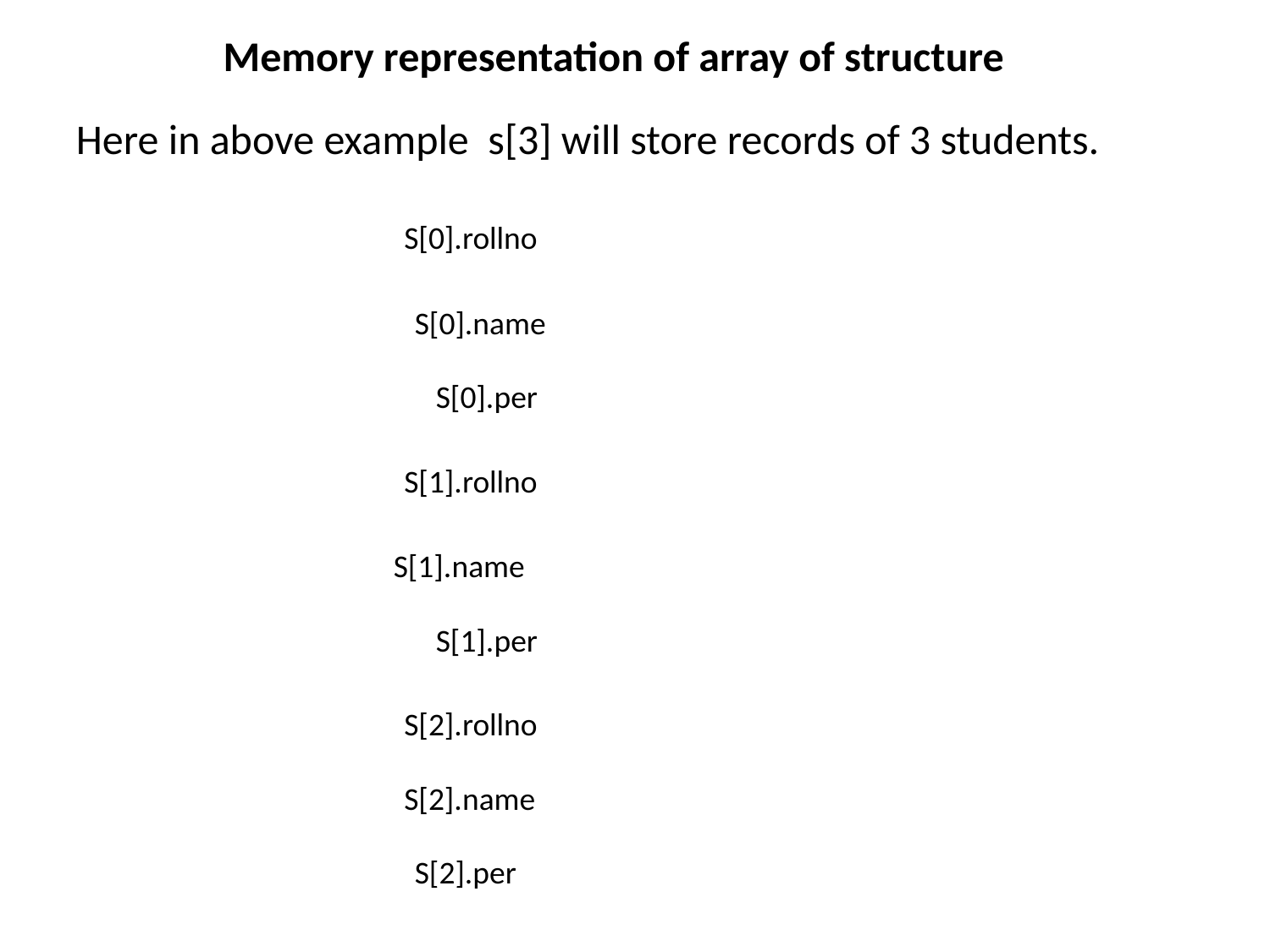

Memory representation of array of structure
Here in above example  s[3] will store records of 3 students.

|  |
| --- |
|  |
|  |
|  |
|  |
|  |
|  |
|  |
|  |
S[0].rollno
S[0].name
S[0].per
S[1].rollno
S[1].name
S[1].per
S[2].rollno
S[2].name
S[2].per